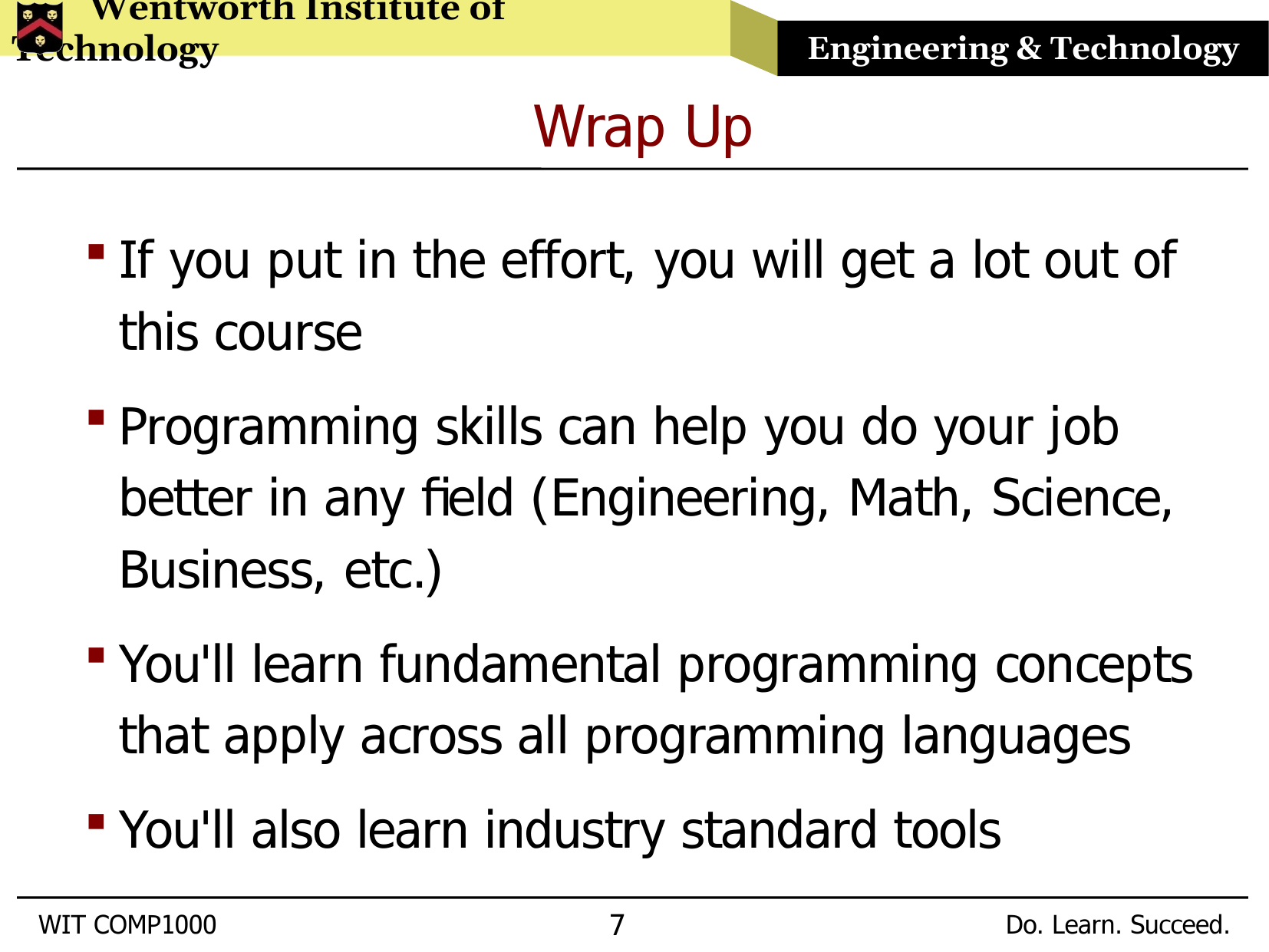

# Wrap Up
If you put in the effort, you will get a lot out of this course
Programming skills can help you do your job better in any field (Engineering, Math, Science, Business, etc.)
You'll learn fundamental programming concepts that apply across all programming languages
You'll also learn industry standard tools